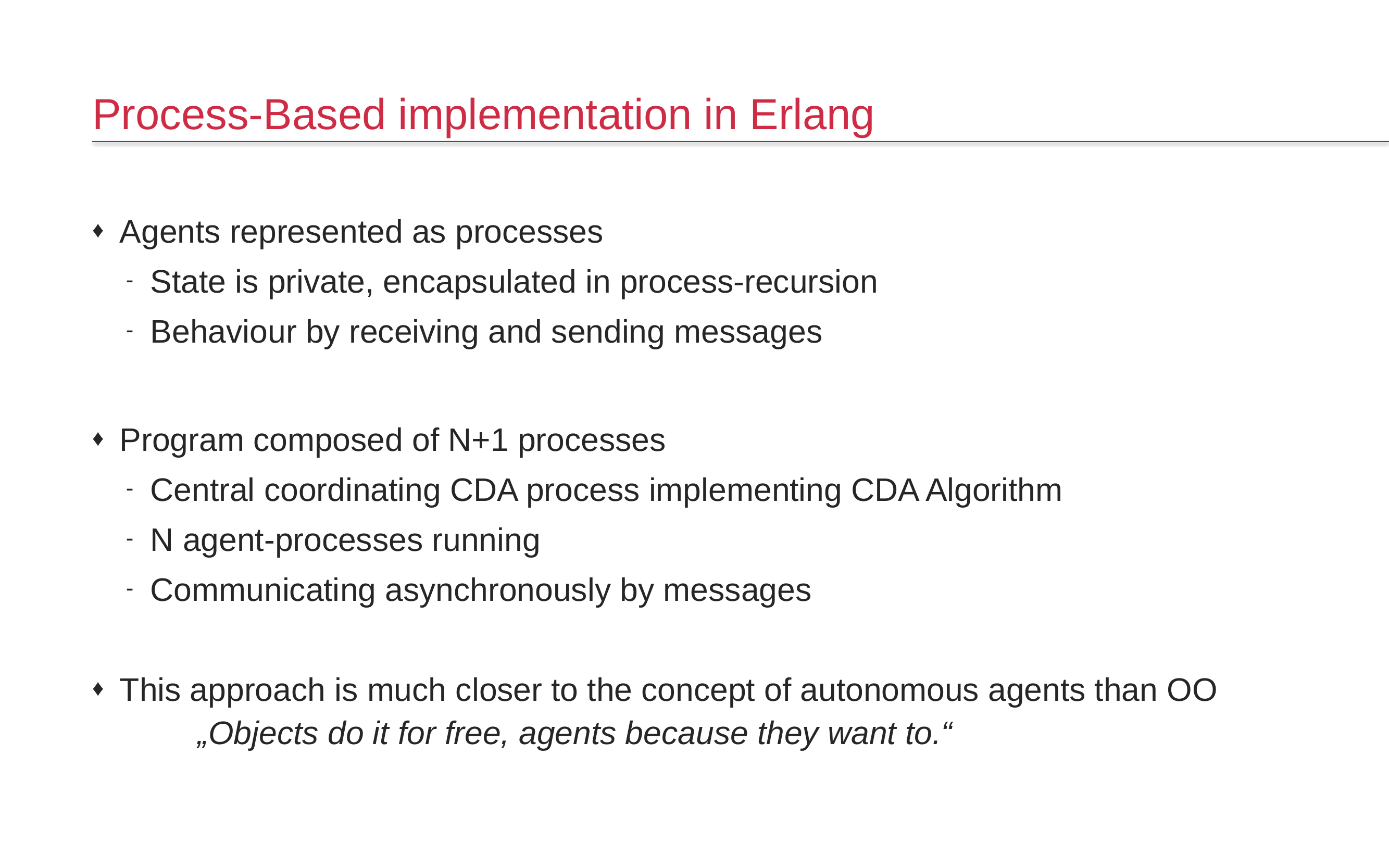

# Process-Based implementation in Erlang
Agents represented as processes
State is private, encapsulated in process-recursion
Behaviour by receiving and sending messages

Program composed of N+1 processes
Central coordinating CDA process implementing CDA Algorithm
N agent-processes running
Communicating asynchronously by messages

This approach is much closer to the concept of autonomous agents than OO
	„Objects do it for free, agents because they want to.“